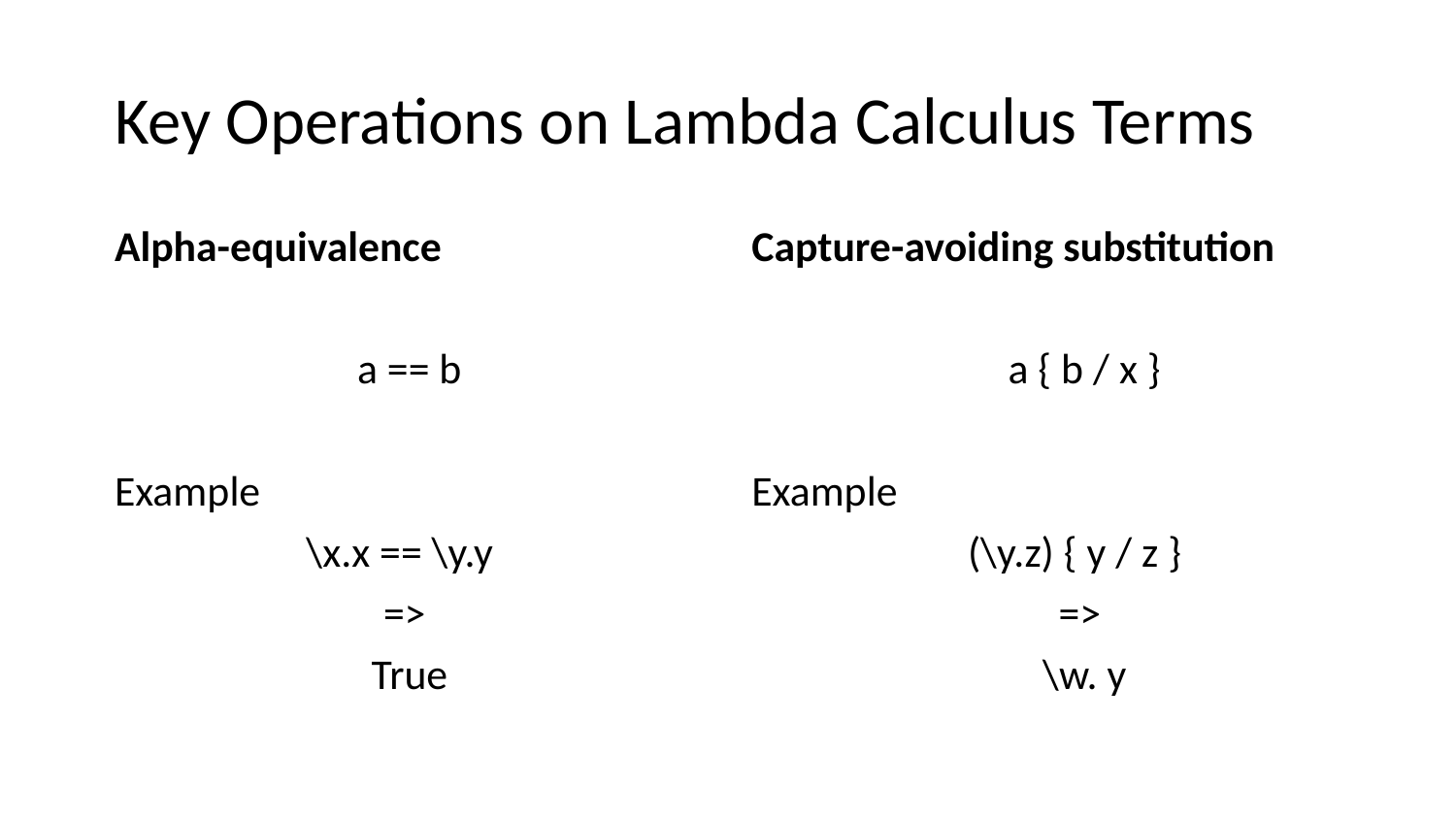

# Key Operations on Lambda Calculus Terms
Alpha-equivalence

a == b

Example
\x.x == \y.y
=>
True

Capture-avoiding substitution

a { b / x }

Example
(\y.z) { y / z }
=>
\w. y